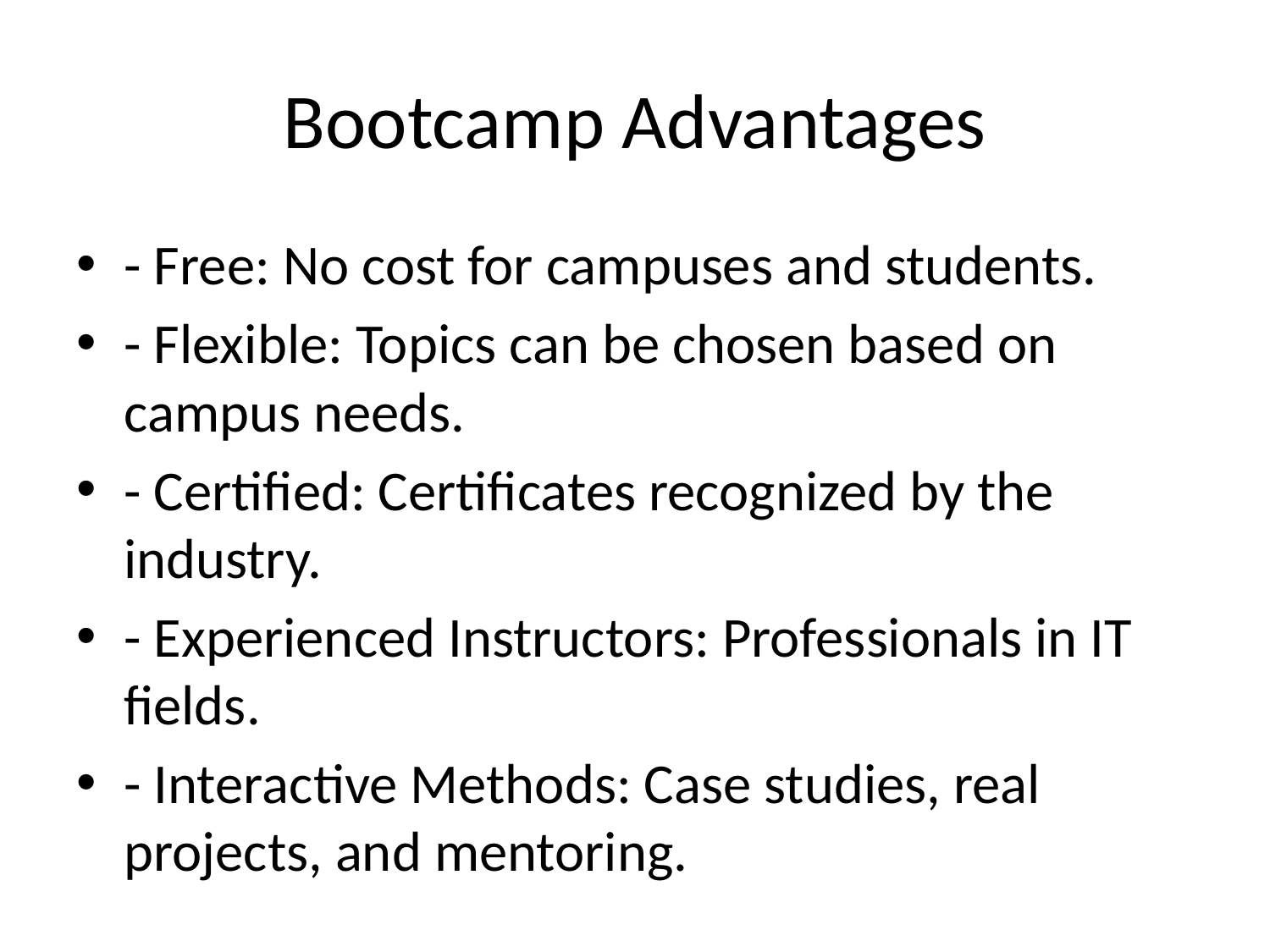

# Bootcamp Advantages
- Free: No cost for campuses and students.
- Flexible: Topics can be chosen based on campus needs.
- Certified: Certificates recognized by the industry.
- Experienced Instructors: Professionals in IT fields.
- Interactive Methods: Case studies, real projects, and mentoring.